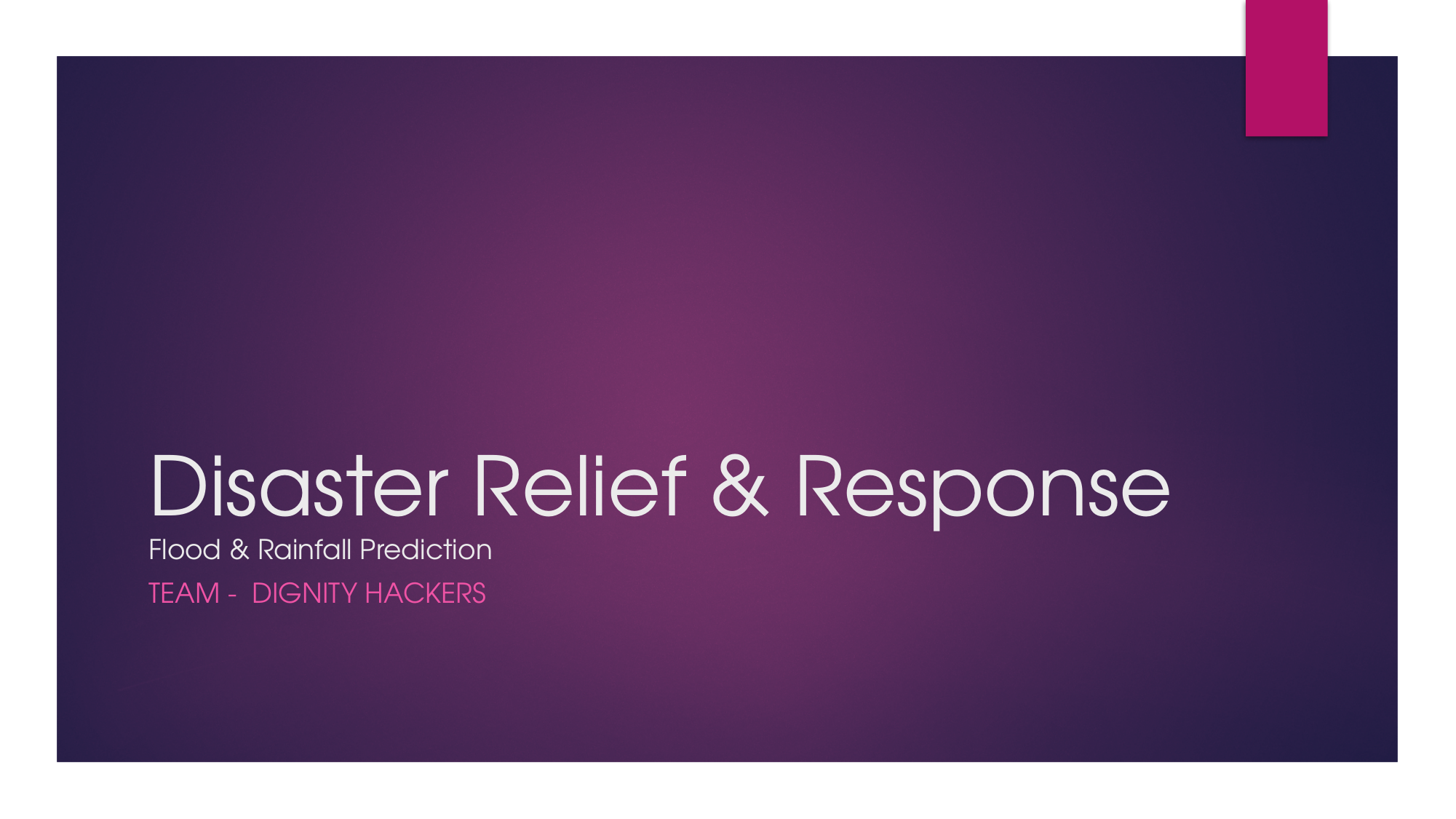

# Disaster Relief & Response Flood & Rainfall Prediction
Team -  Dignity Hackers